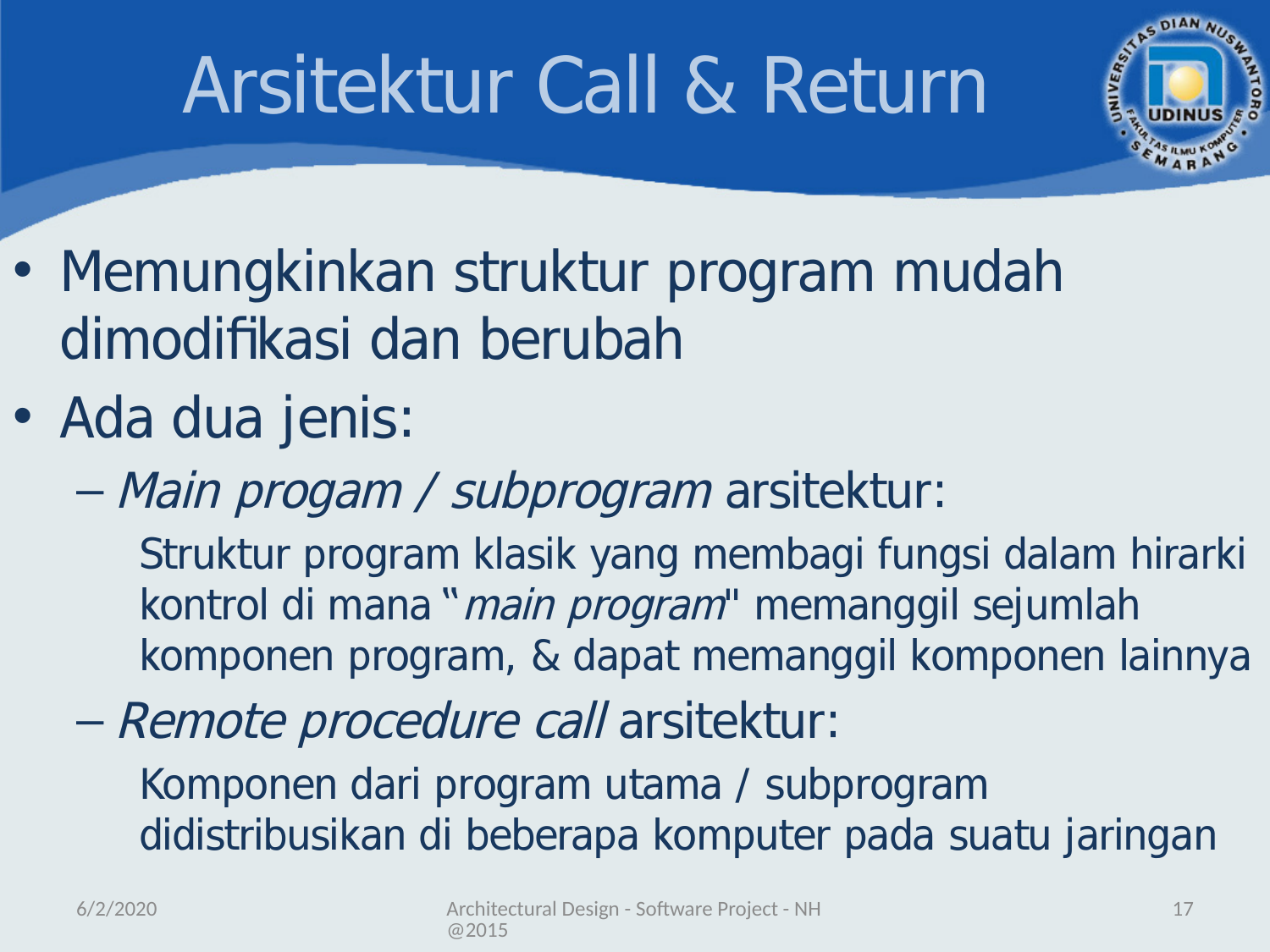

# Arsitektur Call & Return
Memungkinkan struktur program mudah dimodifikasi dan berubah
Ada dua jenis:
Main progam / subprogram arsitektur:
Struktur program klasik yang membagi fungsi dalam hirarki kontrol di mana “main program" memanggil sejumlah komponen program, & dapat memanggil komponen lainnya
Remote procedure call arsitektur:
Komponen dari program utama / subprogram didistribusikan di beberapa komputer pada suatu jaringan
6/2/2020
Architectural Design - Software Project - NH@2015
17